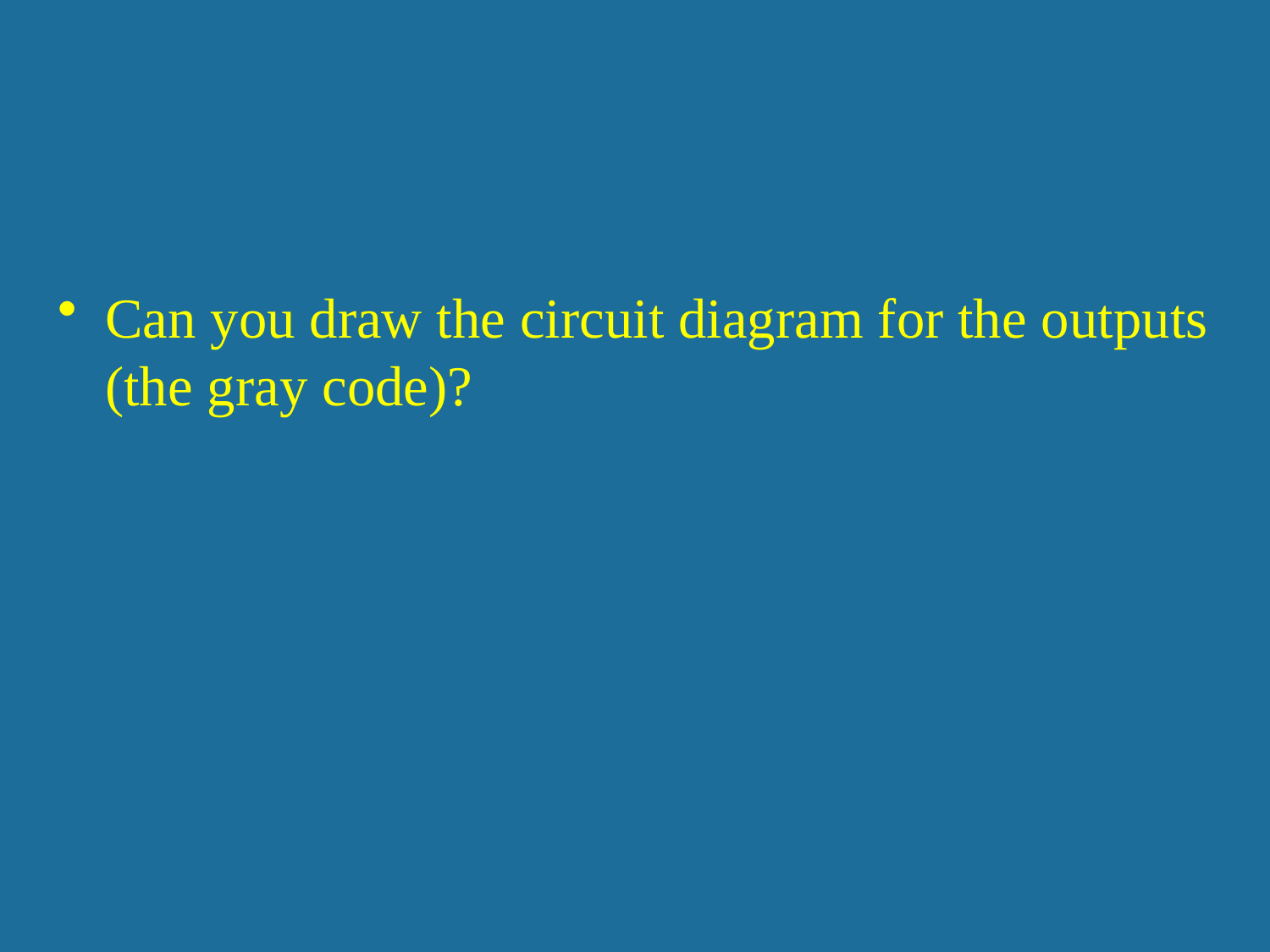

Can you draw the circuit diagram for the outputs (the gray code)?